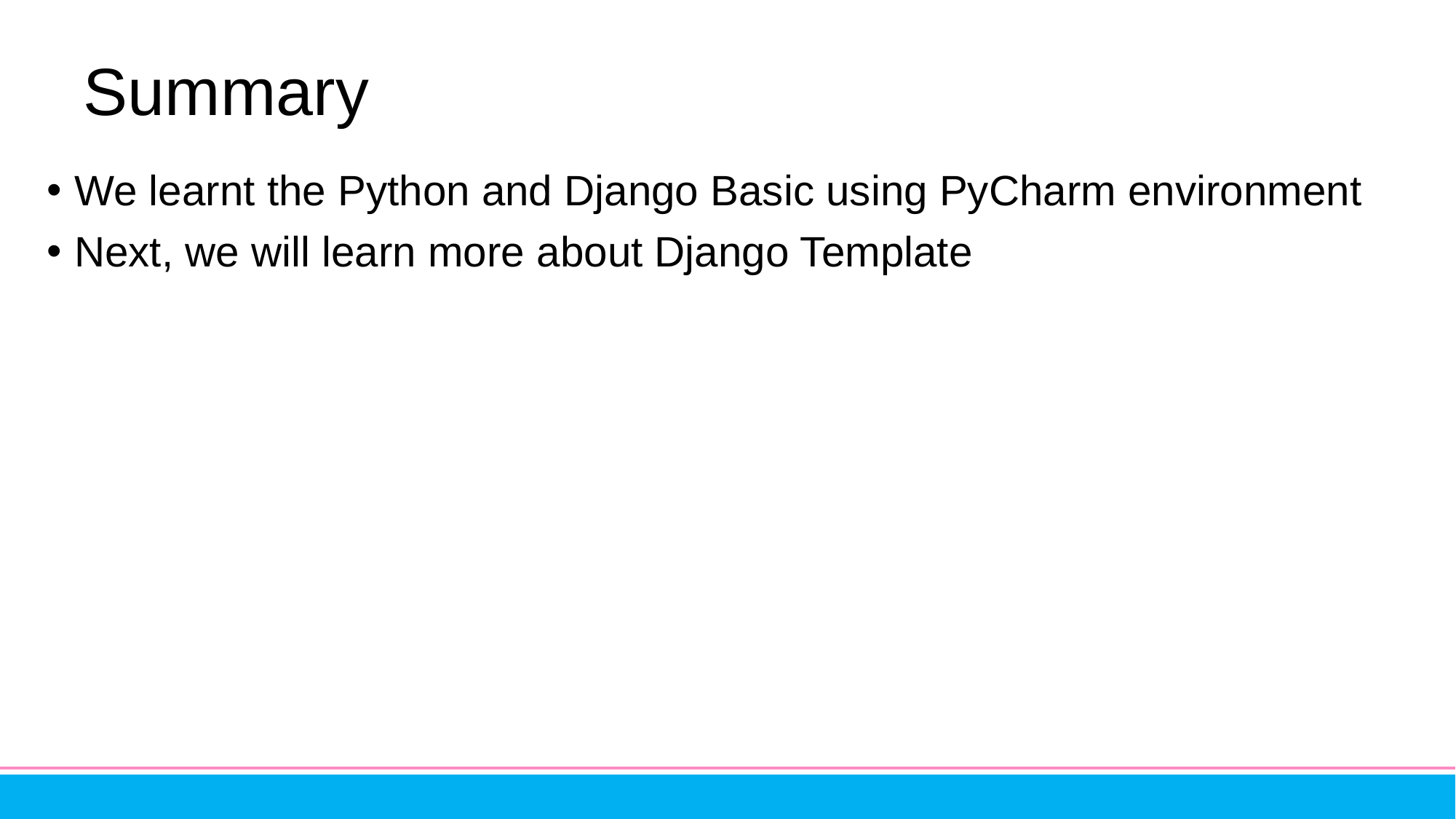

# Summary
We learnt the Python and Django Basic using PyCharm environment
Next, we will learn more about Django Template